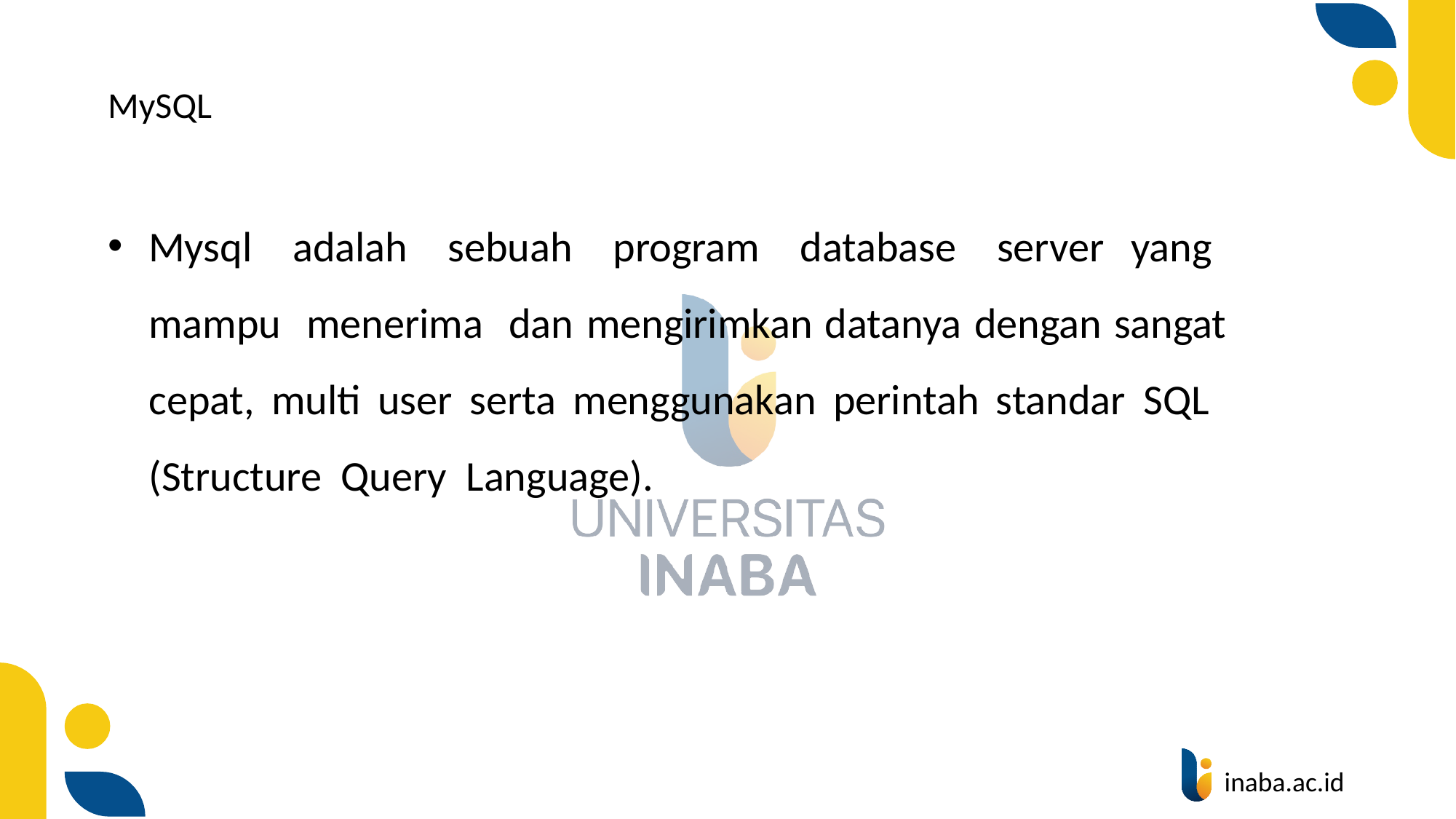

# MySQL
Mysql   adalah   sebuah   program   database   server  yang  mampu  menerima  dan mengirimkan datanya dengan sangat cepat, multi user serta menggunakan perintah standar SQL  (Structure  Query  Language).